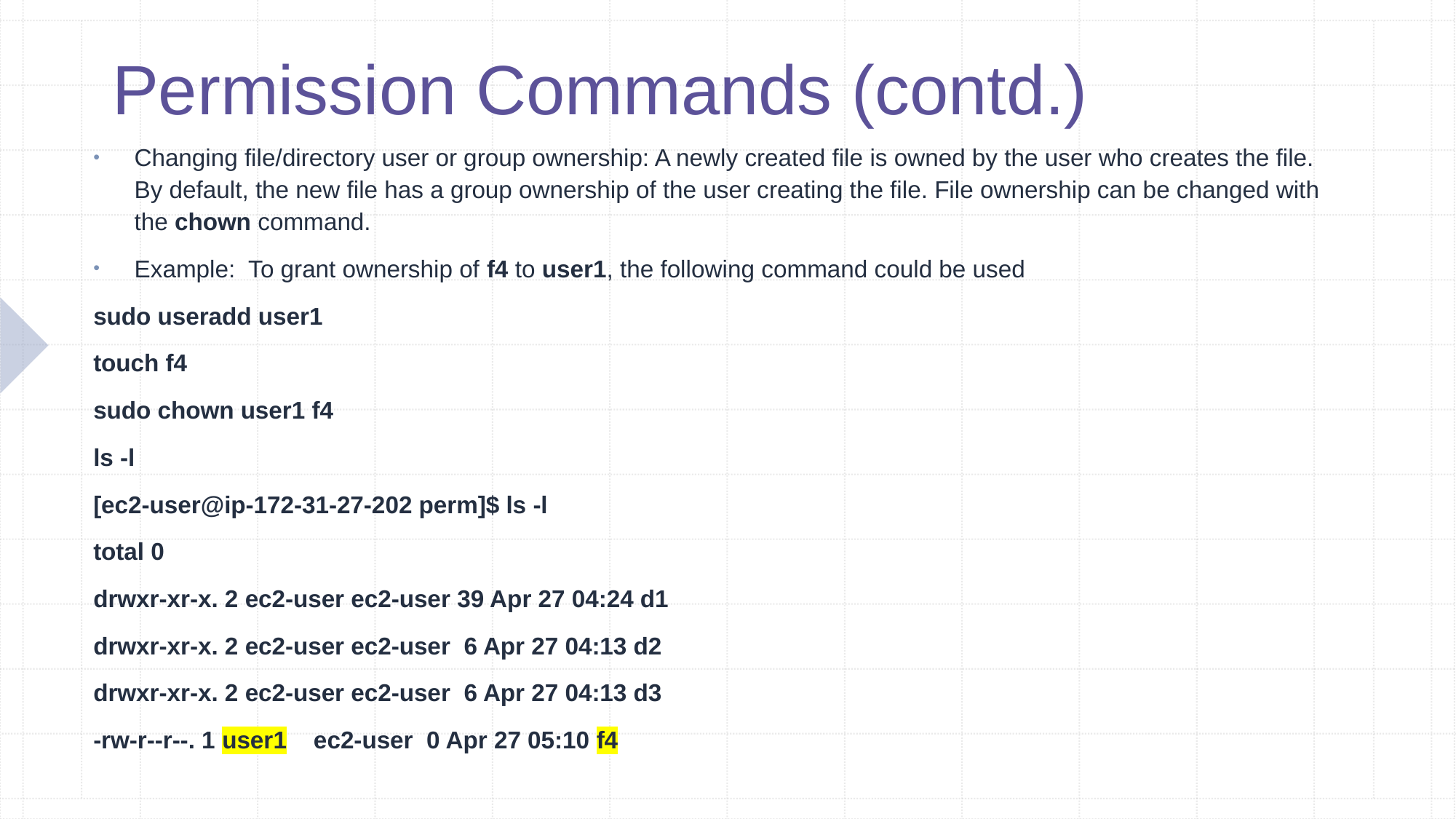

# Permission Commands (contd.)
Changing file/directory user or group ownership: A newly created file is owned by the user who creates the file. By default, the new file has a group ownership of the user creating the file. File ownership can be changed with the chown command.
Example:  To grant ownership of f4 to user1, the following command could be used
sudo useradd user1
touch f4
sudo chown user1 f4
ls -l
[ec2-user@ip-172-31-27-202 perm]$ ls -l
total 0
drwxr-xr-x. 2 ec2-user ec2-user 39 Apr 27 04:24 d1
drwxr-xr-x. 2 ec2-user ec2-user  6 Apr 27 04:13 d2
drwxr-xr-x. 2 ec2-user ec2-user  6 Apr 27 04:13 d3
-rw-r--r--. 1 user1    ec2-user  0 Apr 27 05:10 f4